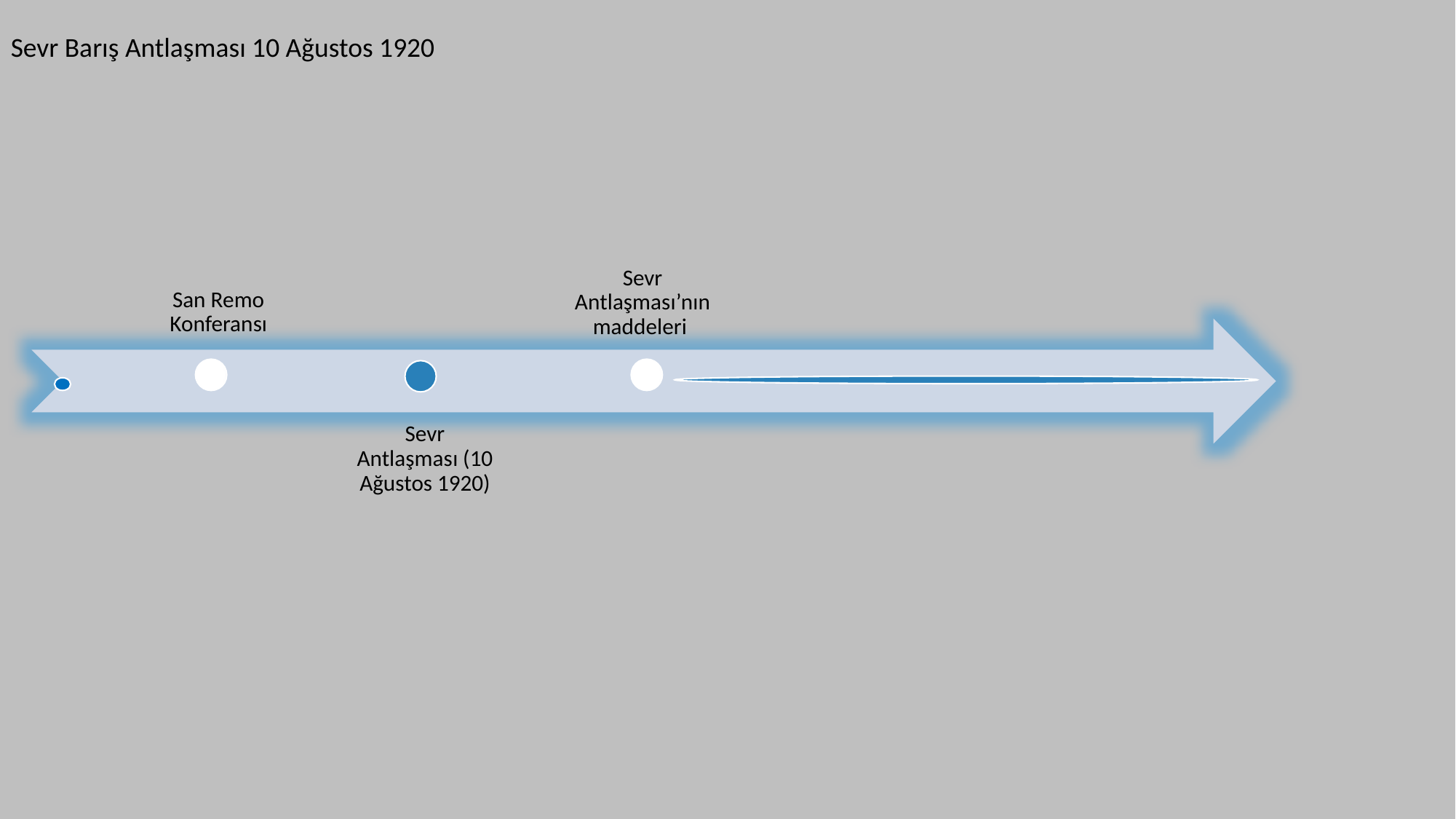

Sevr Barış Antlaşması 10 Ağustos 1920
San Remo Konferansı
Sevr Antlaşması (10 Ağustos 1920)
Sevr Antlaşması’nın maddeleri